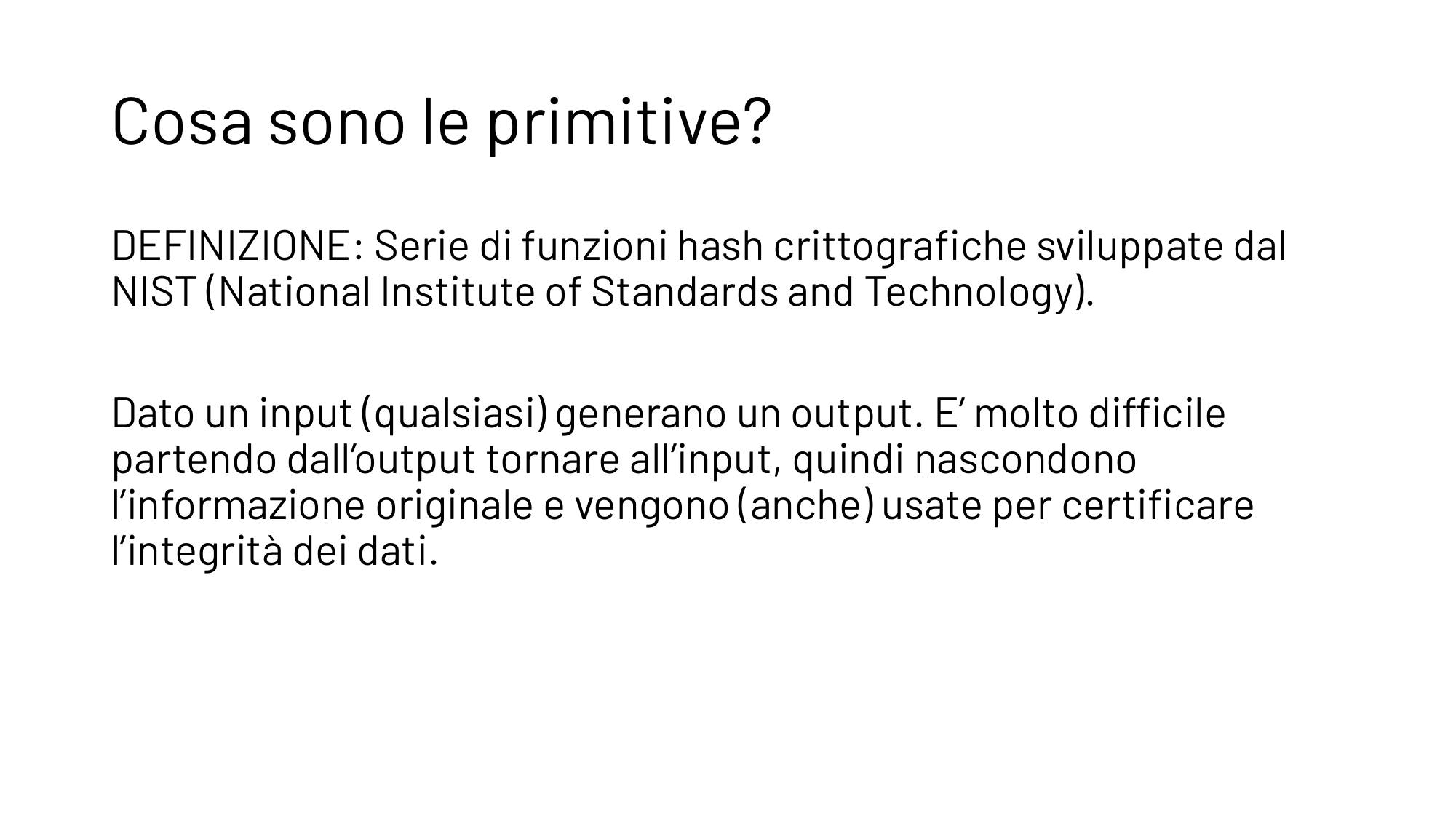

# Cosa sono le primitive?
DEFINIZIONE: Serie di funzioni hash crittografiche sviluppate dal NIST (National Institute of Standards and Technology).

Dato un input (qualsiasi) generano un output. E’ molto difficile partendo dall’output tornare all’input, quindi nascondono l’informazione originale e vengono (anche) usate per certificare l’integrità dei dati.